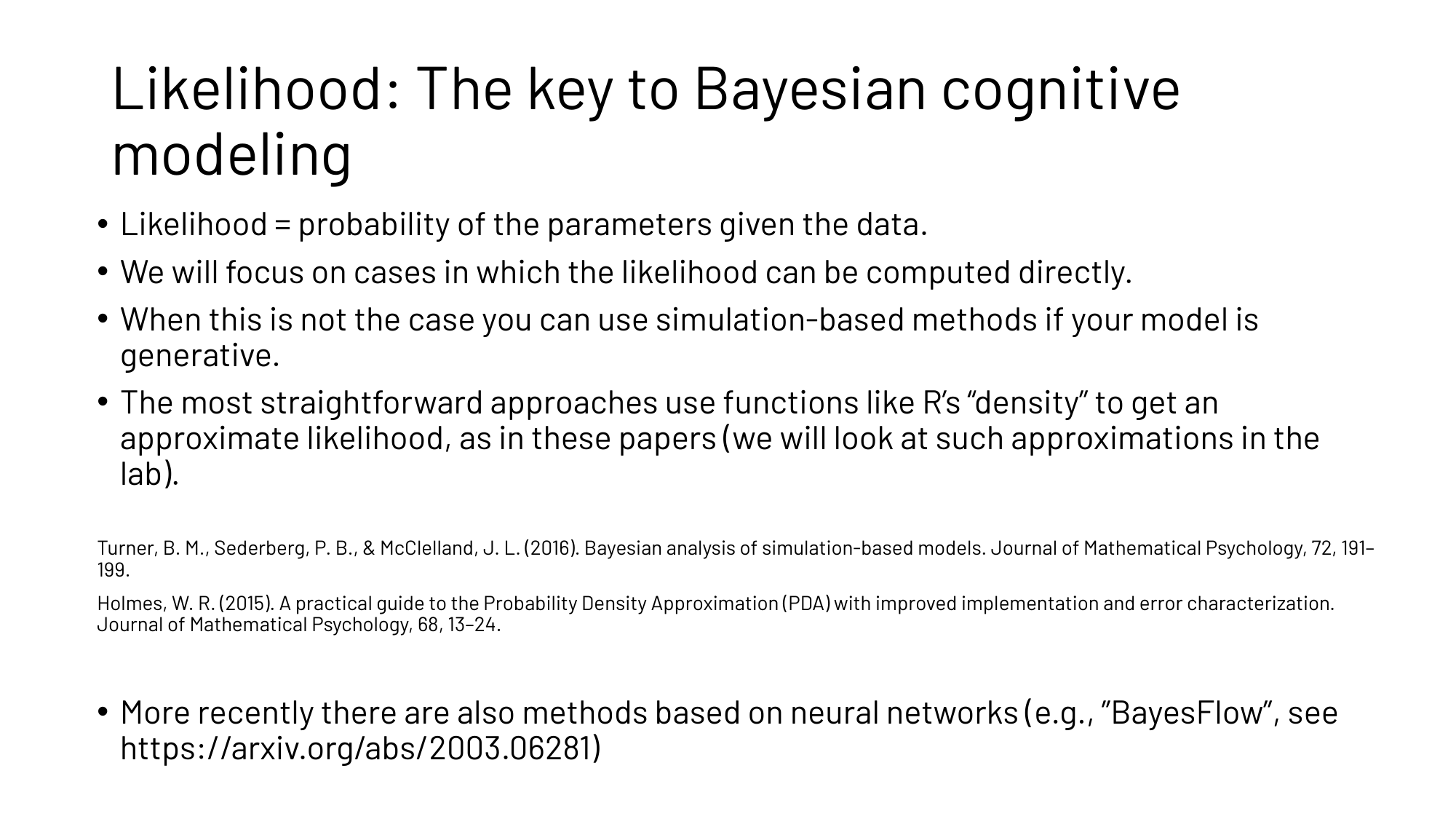

# Likelihood: The key to Bayesian cognitive modeling
Likelihood = probability of the parameters given the data.
We will focus on cases in which the likelihood can be computed directly.
When this is not the case you can use simulation-based methods if your model is generative.
The most straightforward approaches use functions like R’s “density” to get an approximate likelihood, as in these papers (we will look at such approximations in the lab).

Turner, B. M., Sederberg, P. B., & McClelland, J. L. (2016). Bayesian analysis of simulation-based models. Journal of Mathematical Psychology, 72, 191–199.
Holmes, W. R. (2015). A practical guide to the Probability Density Approximation (PDA) with improved implementation and error characterization. Journal of Mathematical Psychology, 68, 13–24.

More recently there are also methods based on neural networks (e.g., ”BayesFlow”, see https://arxiv.org/abs/2003.06281)